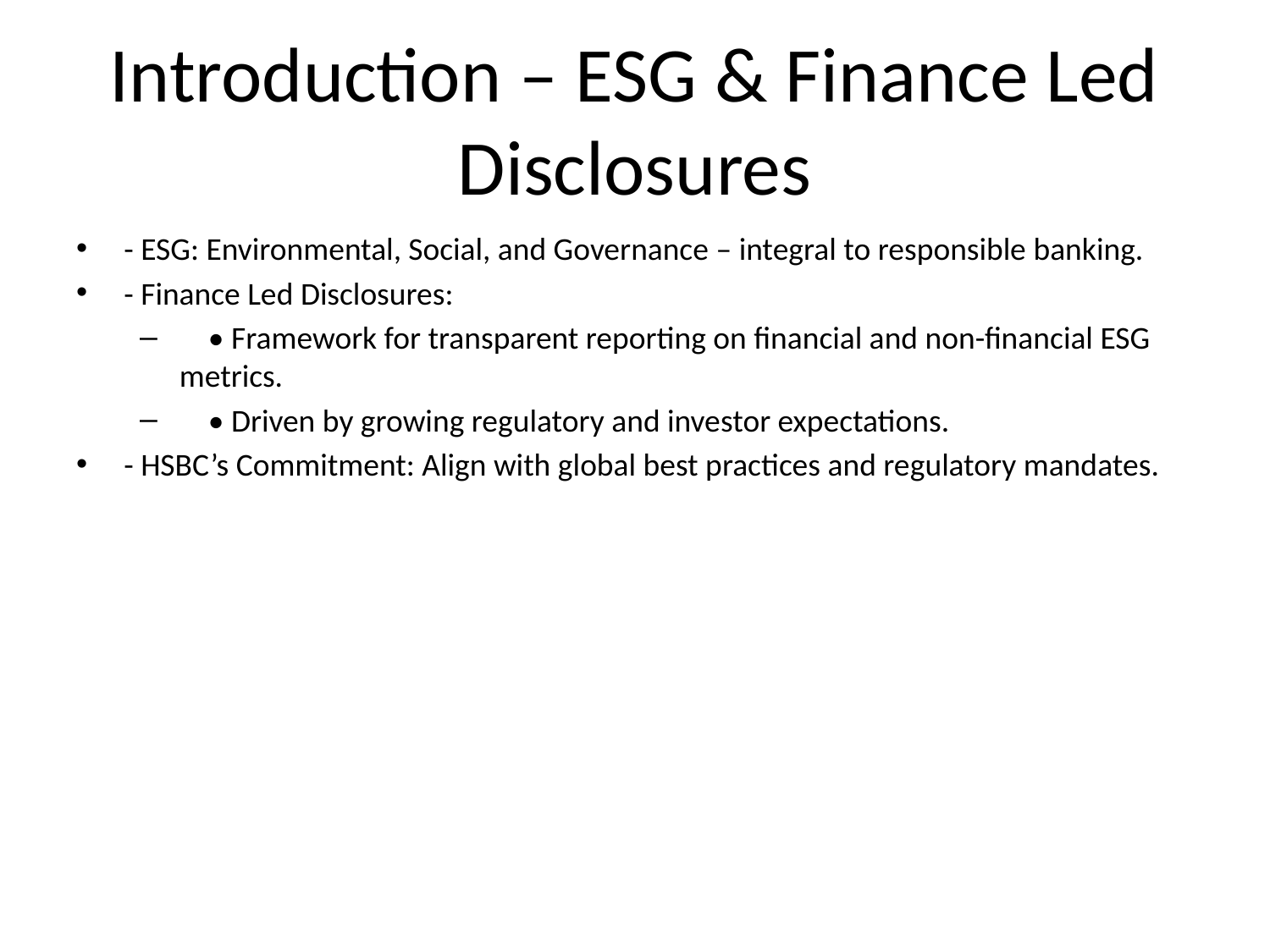

# Introduction – ESG & Finance Led Disclosures
- ESG: Environmental, Social, and Governance – integral to responsible banking.
- Finance Led Disclosures:
    • Framework for transparent reporting on financial and non-financial ESG metrics.
    • Driven by growing regulatory and investor expectations.
- HSBC’s Commitment: Align with global best practices and regulatory mandates.